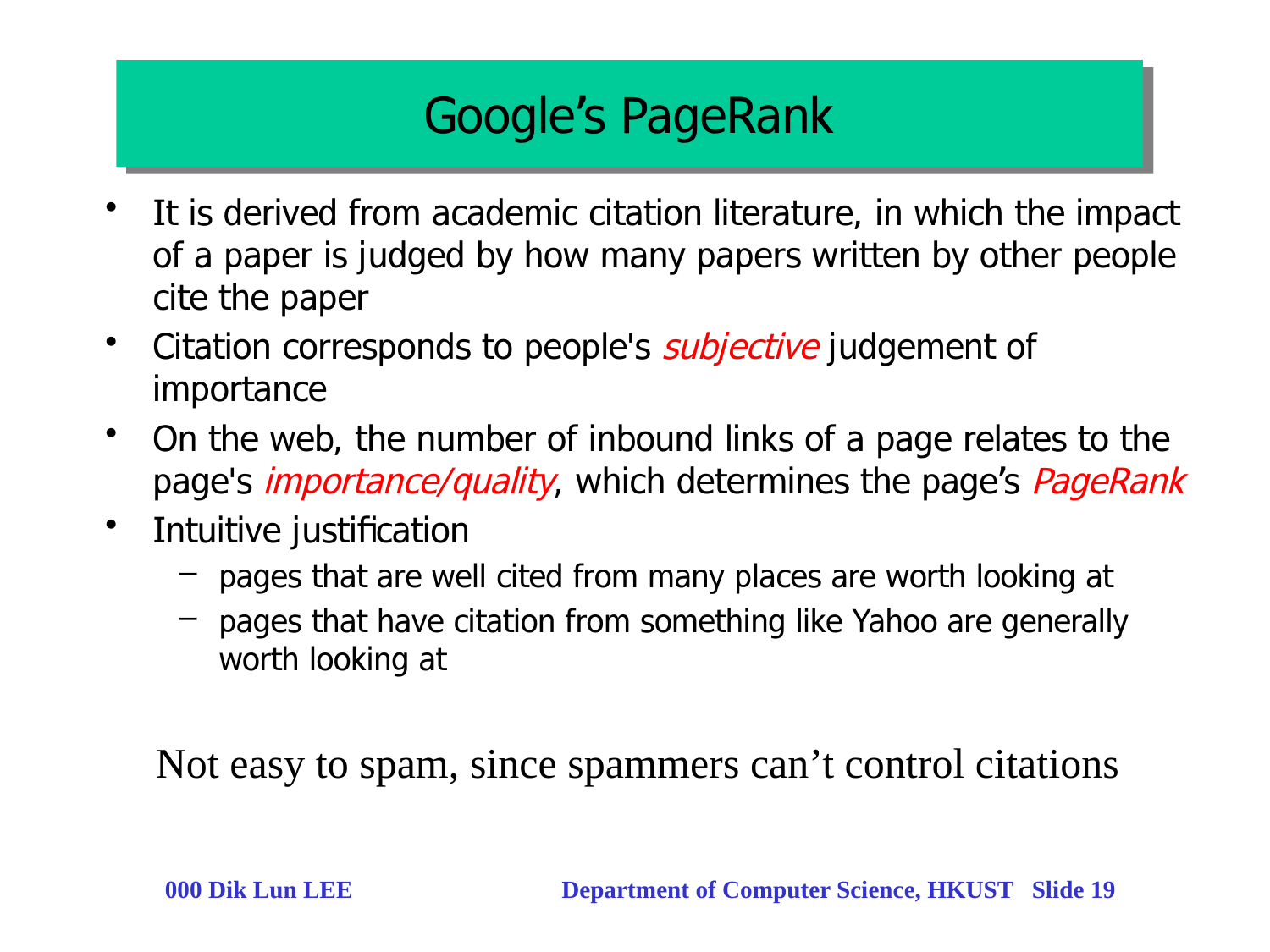

# Google’s PageRank
It is derived from academic citation literature, in which the impact of a paper is judged by how many papers written by other people cite the paper
Citation corresponds to people's subjective judgement of importance
On the web, the number of inbound links of a page relates to the page's importance/quality, which determines the page’s PageRank
Intuitive justification
pages that are well cited from many places are worth looking at
pages that have citation from something like Yahoo are generally worth looking at

Not easy to spam, since spammers can’t control citations
000 Dik Lun LEE                                  Department of Computer Science, HKUST   Slide 19